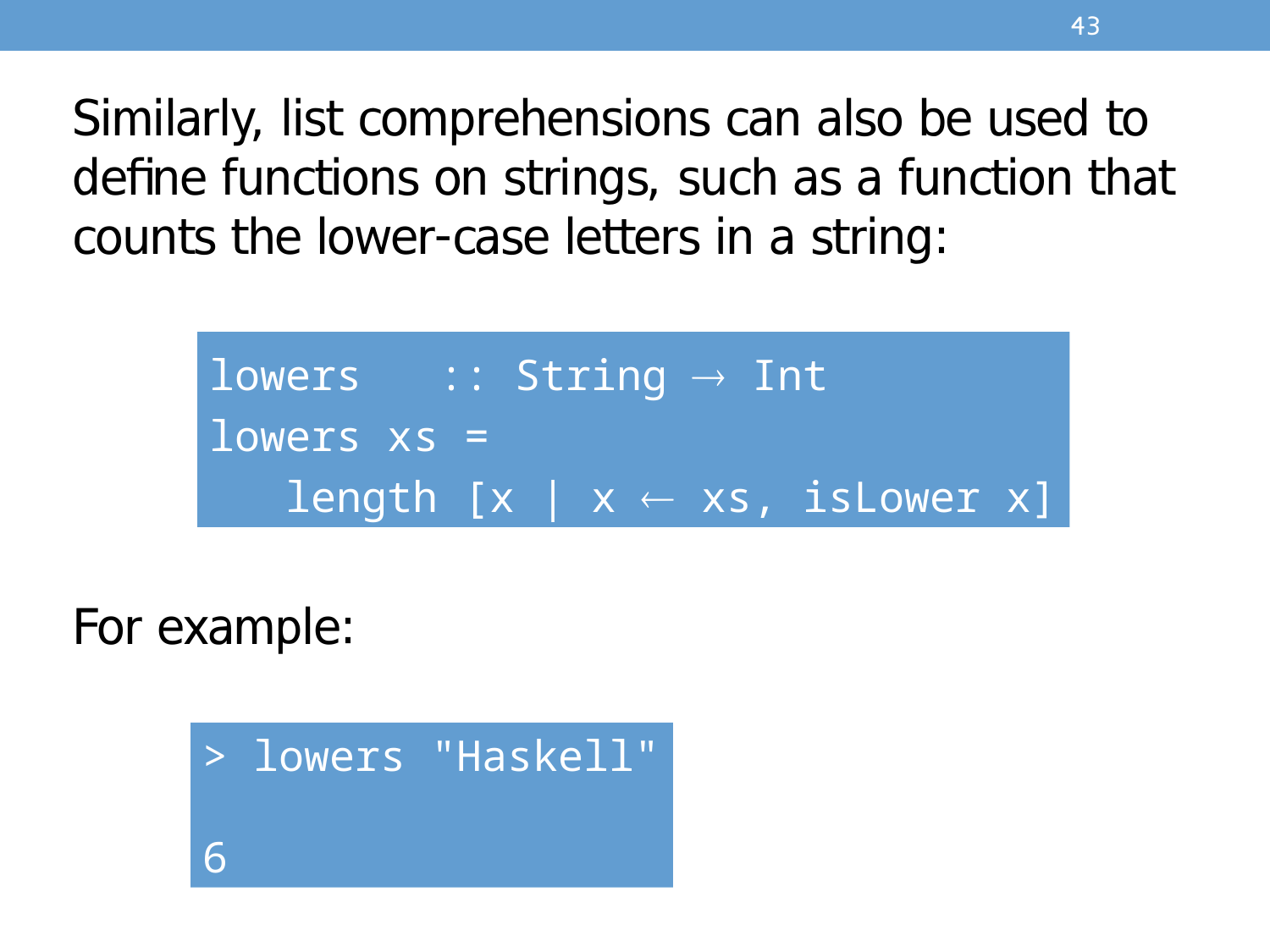

43
Similarly, list comprehensions can also be used to define functions on strings, such as a function that counts the lower-case letters in a string:
lowers   :: String → Int
lowers xs =
   length [x | x ← xs, isLower x]
For example:
> lowers "Haskell"

6